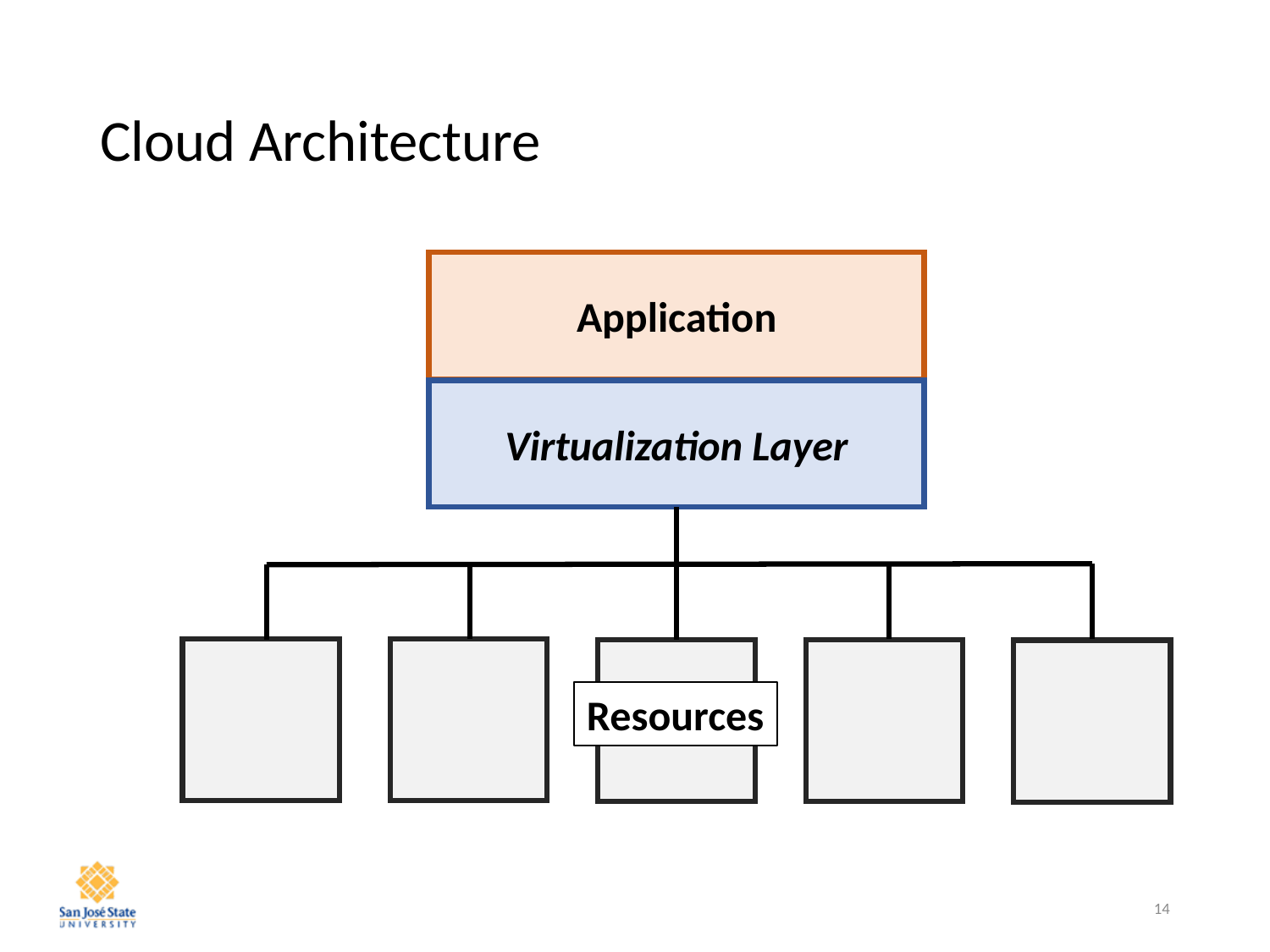

# Cloud Architecture
Application
Virtualization Layer

Resources
14